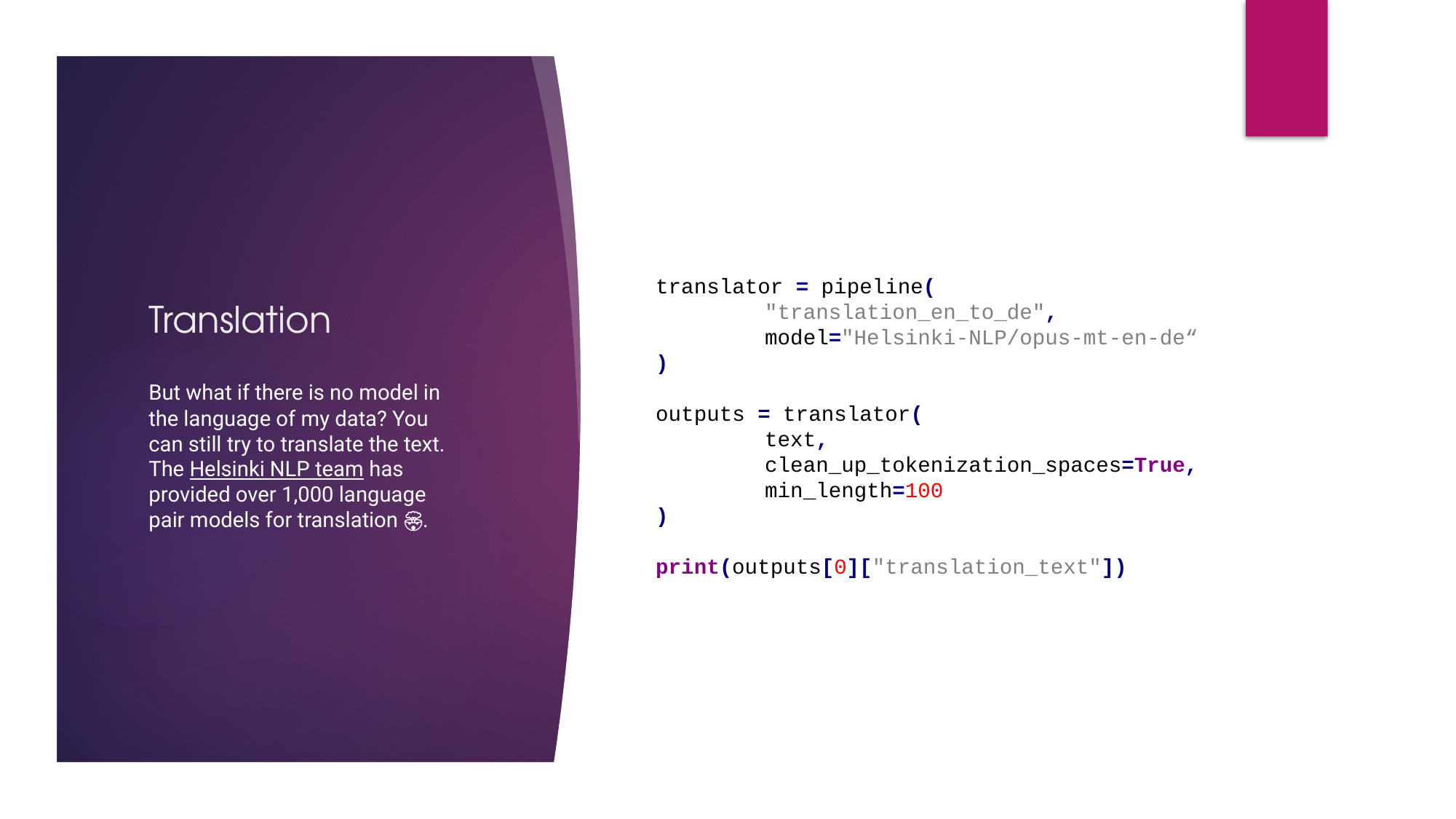

# Translation
translator = pipeline(
	"translation_en_to_de",
	model="Helsinki-NLP/opus-mt-en-de“
)

outputs = translator(
	text,
	clean_up_tokenization_spaces=True,
	min_length=100
)

print(outputs[0]["translation_text"])
But what if there is no model in the language of my data? You can still try to translate the text. The Helsinki NLP team has provided over 1,000 language pair models for translation 🤯.